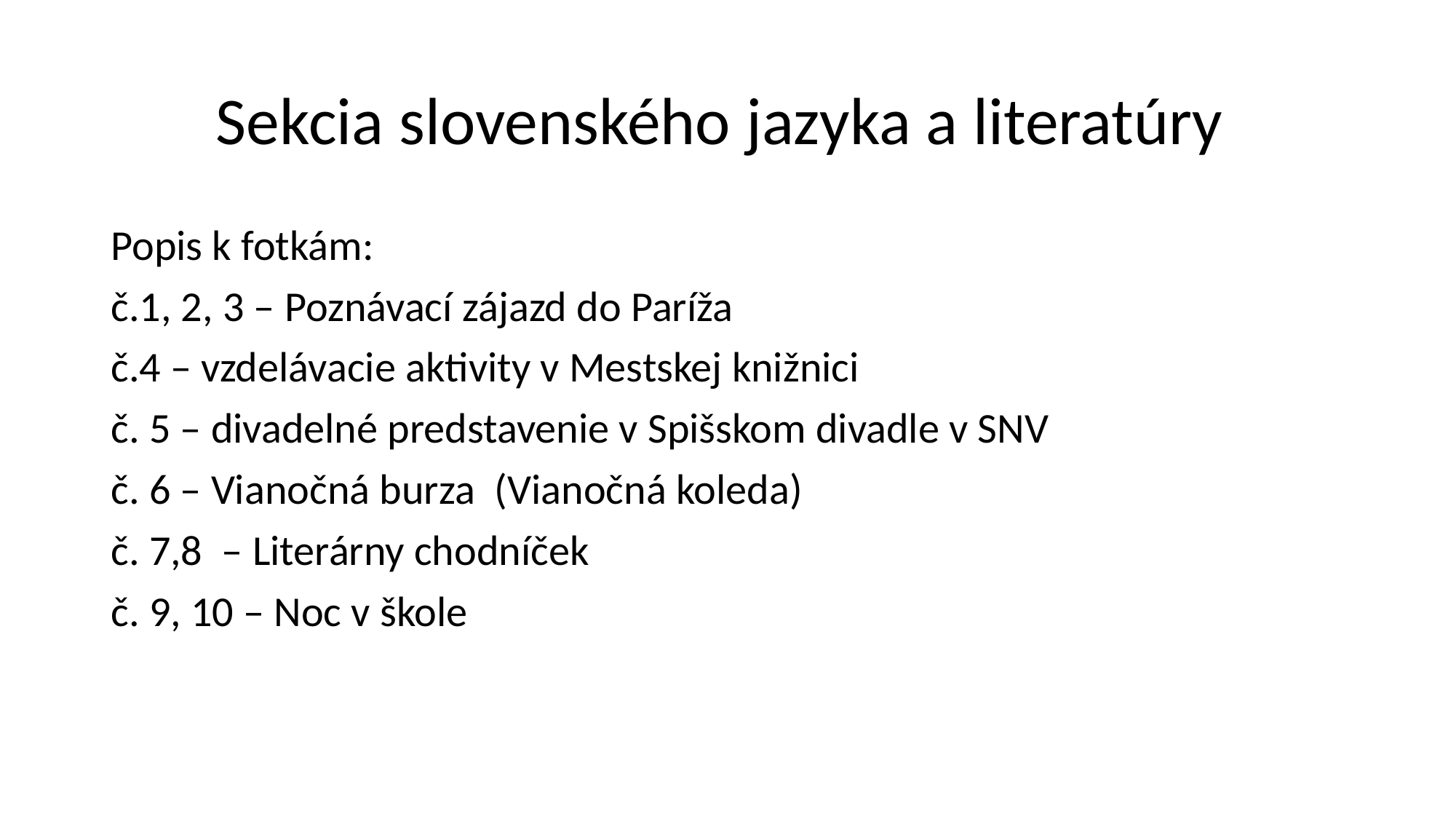

# Sekcia slovenského jazyka a literatúry
Popis k fotkám:
č.1, 2, 3 – Poznávací zájazd do Paríža
č.4 – vzdelávacie aktivity v Mestskej knižnici
č. 5 – divadelné predstavenie v Spišskom divadle v SNV
č. 6 – Vianočná burza  (Vianočná koleda)
č. 7,8  – Literárny chodníček
č. 9, 10 – Noc v škole